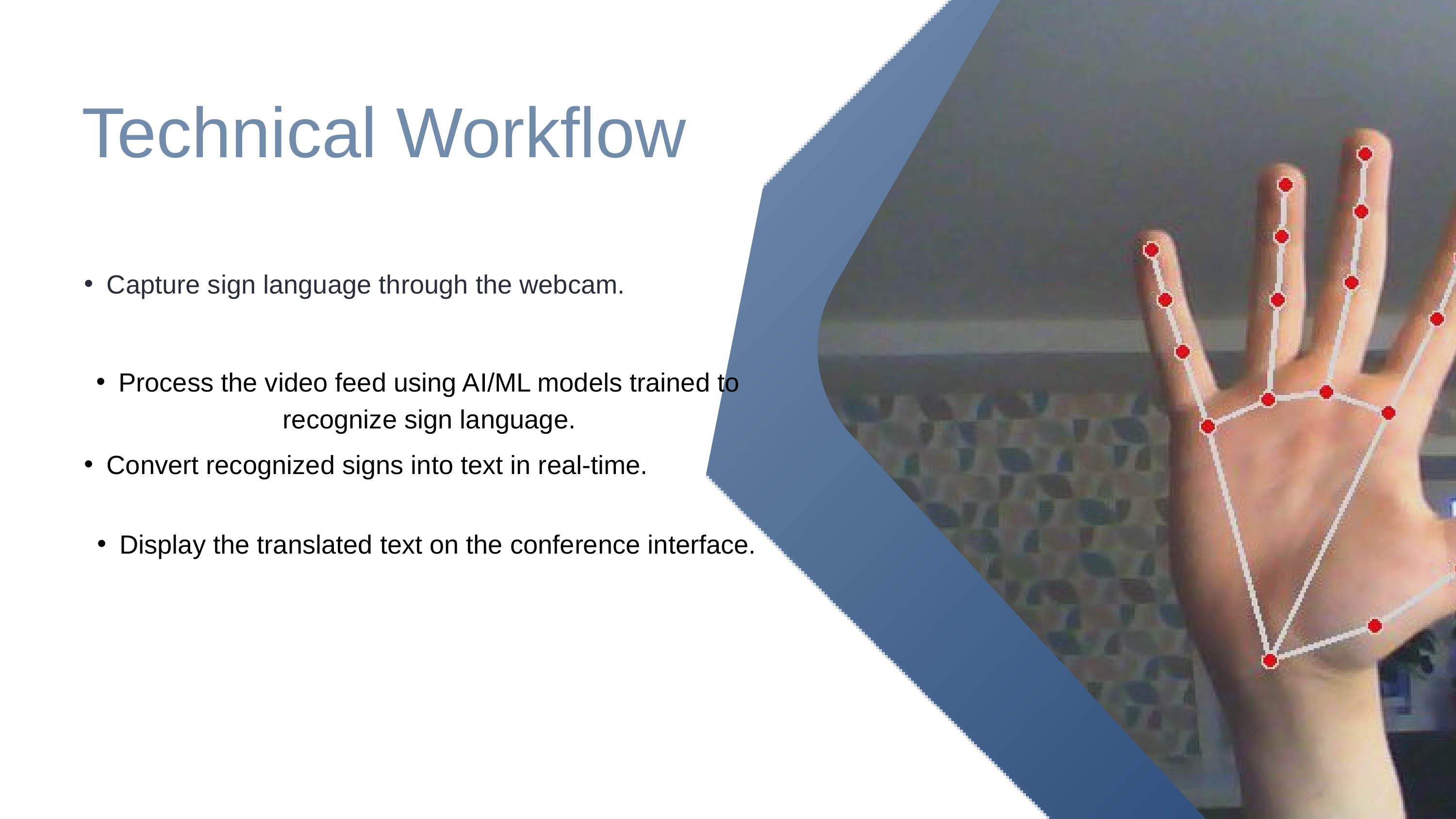

Technical Workflow
Capture sign language through the webcam.
Process the video feed using AI/ML models trained to recognize sign language.
Convert recognized signs into text in real-time.
Display the translated text on the conference interface.